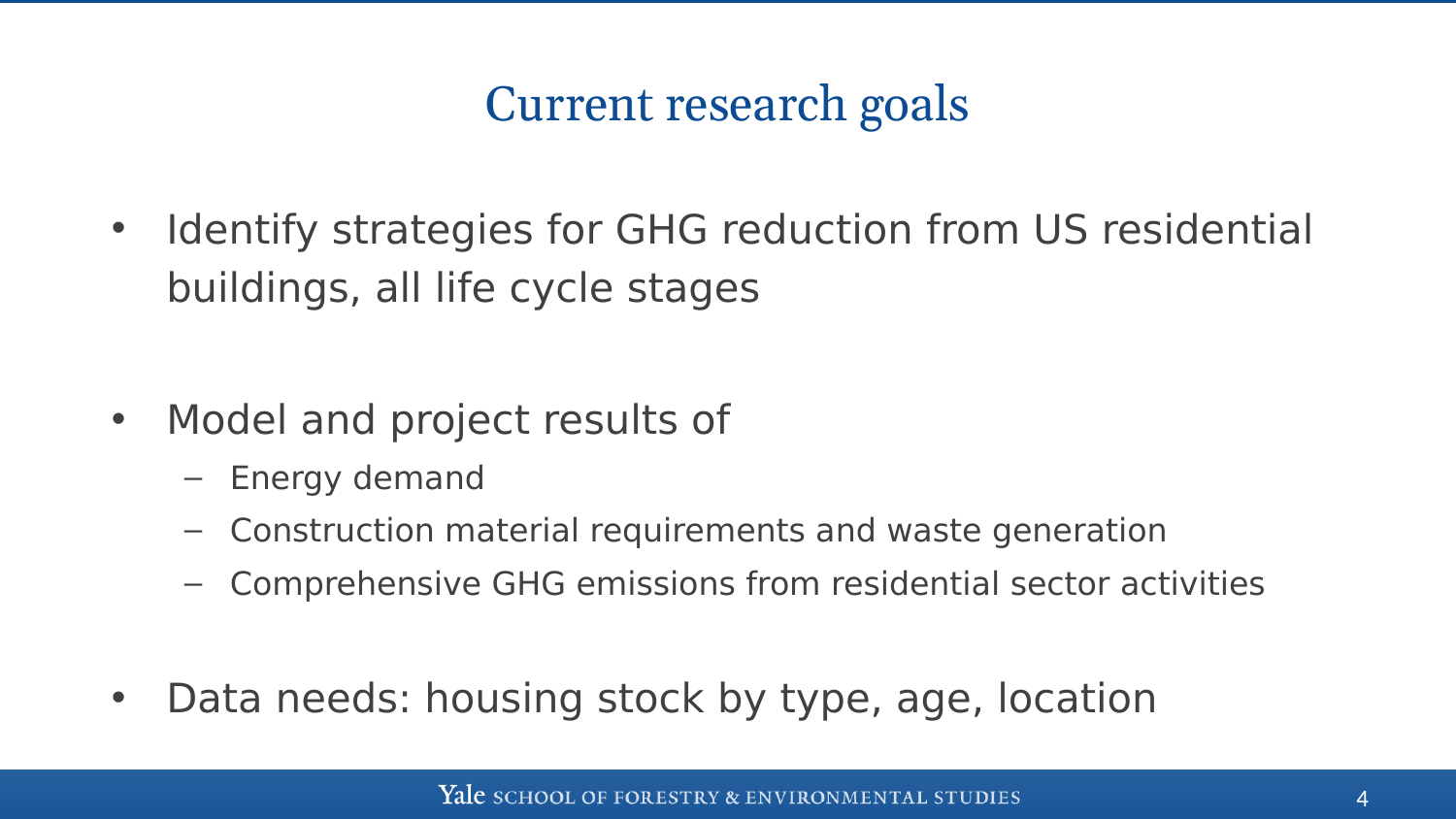

# Current research goals

Identify strategies for GHG reduction from US residential buildings, all life cycle stages

Model and project results of
Energy demand
Construction material requirements and waste generation
Comprehensive GHG emissions from residential sector activities

Data needs: housing stock by type, age, location

4